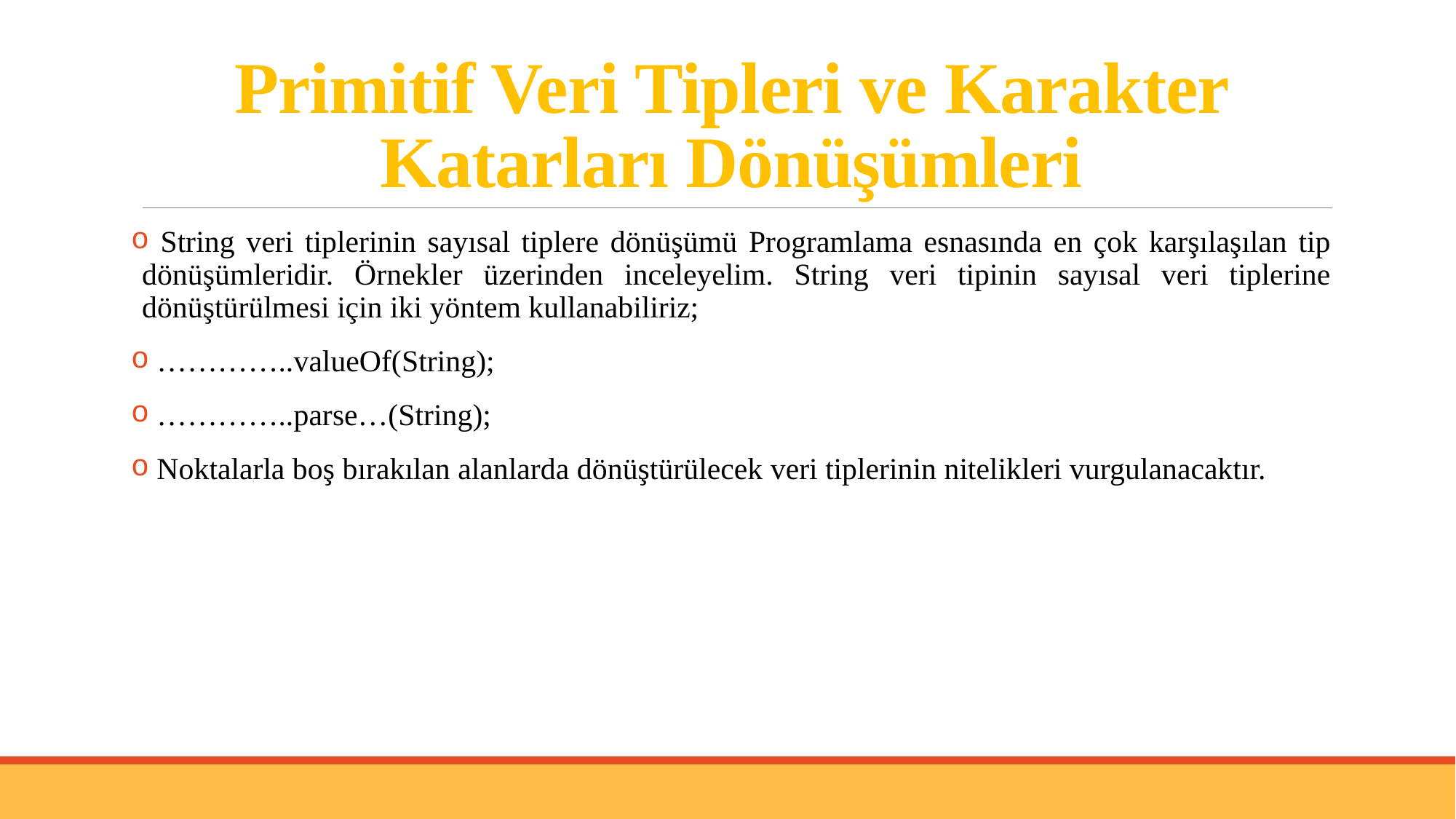

# Primitif Veri Tipleri ve Karakter Katarları Dönüşümleri
 String veri tiplerinin sayısal tiplere dönüşümü Programlama esnasında en çok karşılaşılan tip dönüşümleridir. Örnekler üzerinden inceleyelim. String veri tipinin sayısal veri tiplerine dönüştürülmesi için iki yöntem kullanabiliriz;
 …………..valueOf(String);
 …………..parse…(String);
 Noktalarla boş bırakılan alanlarda dönüştürülecek veri tiplerinin nitelikleri vurgulanacaktır.